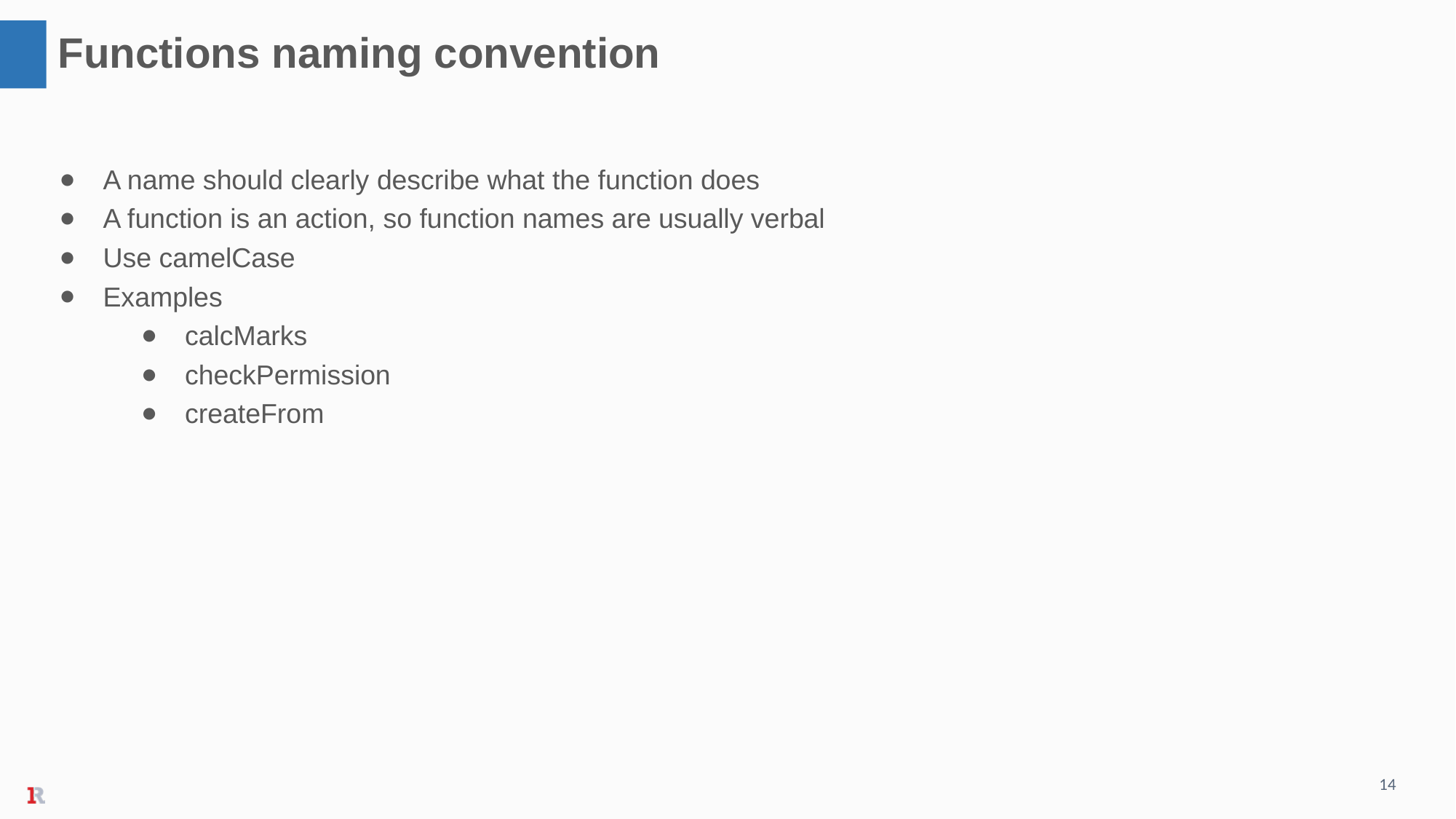

Functions naming convention

A name should clearly describe what the function does
A function is an action, so function names are usually verbal
Use camelCase
Examples
calcMarks
checkPermission
createFrom